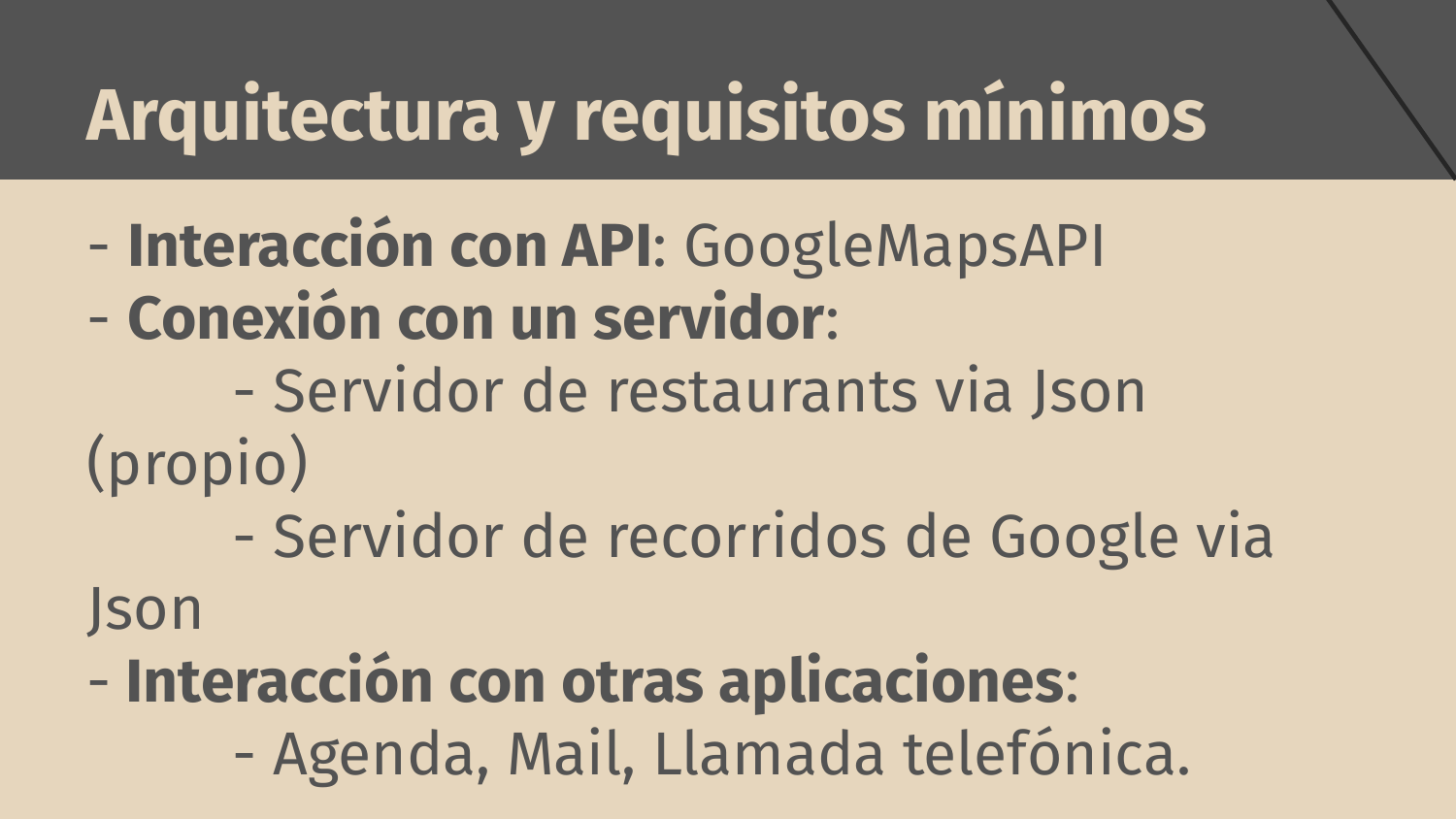

Arquitectura y requisitos mínimos
- Interacción con API: GoogleMapsAPI
- Conexión con un servidor:
	- Servidor de restaurants via Json (propio)
	- Servidor de recorridos de Google via Json
- Interacción con otras aplicaciones:
	- Agenda, Mail, Llamada telefónica.